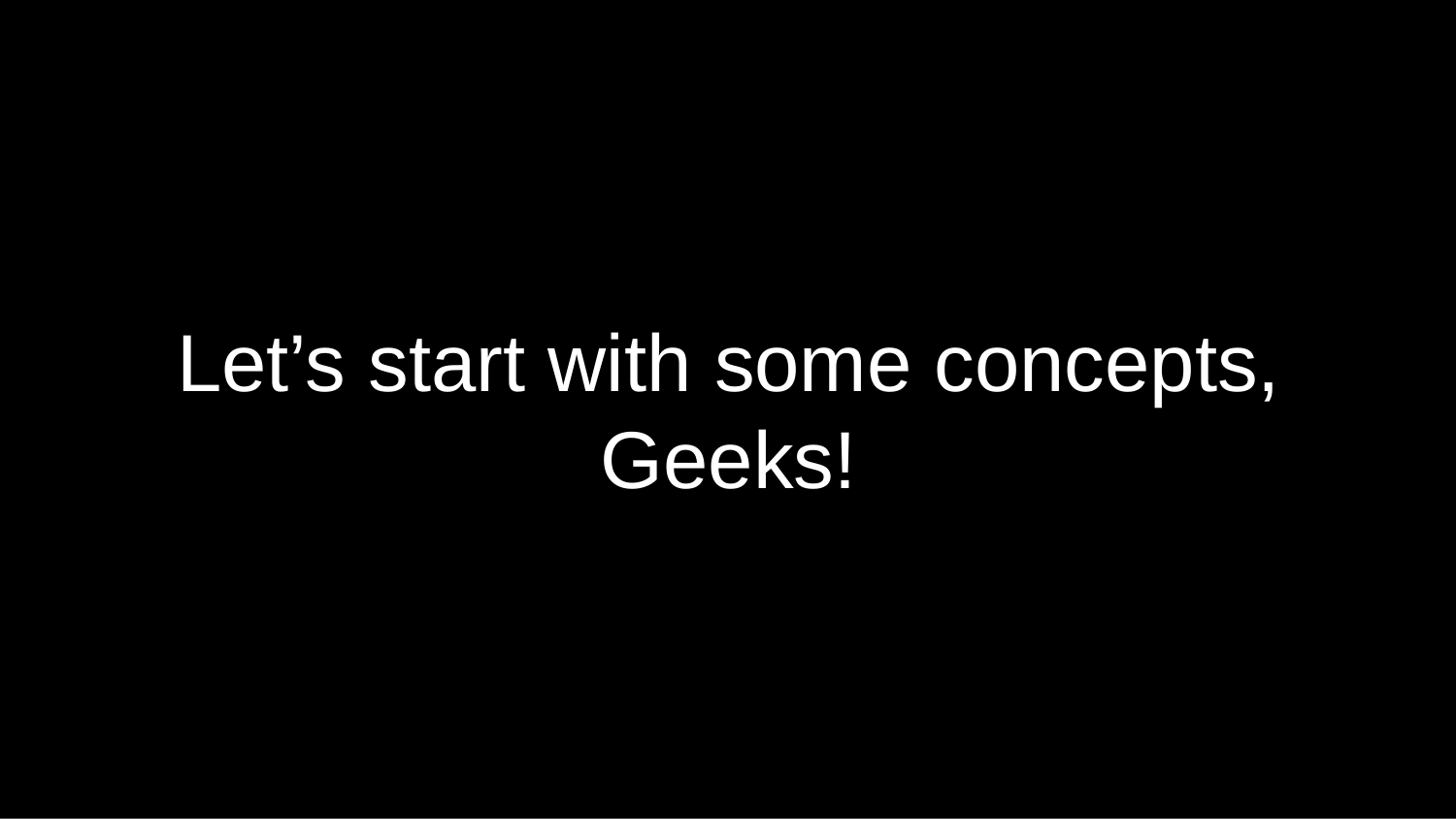

# Let’s start with some concepts, Geeks!